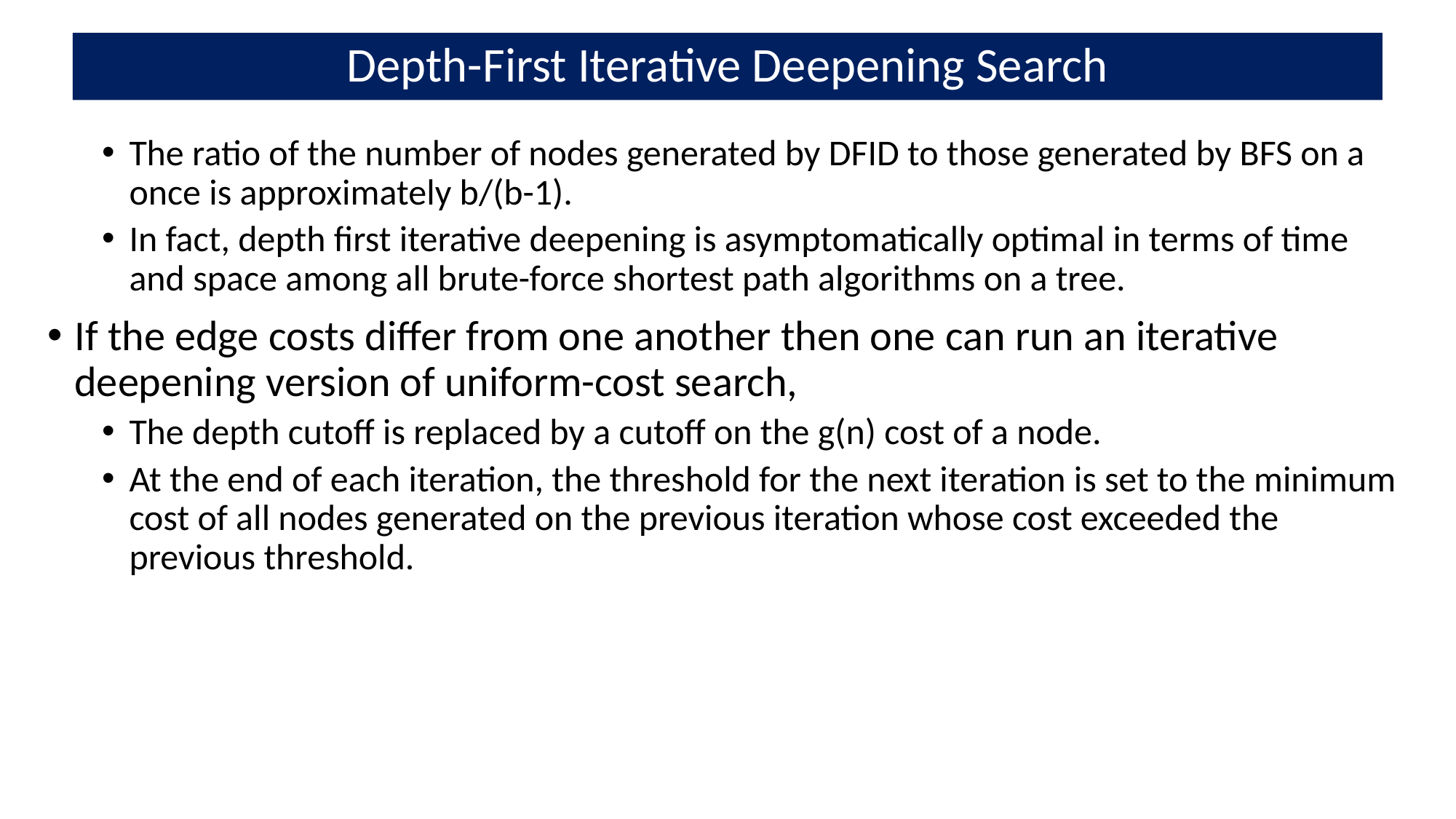

# Depth-First Iterative Deepening Search
The ratio of the number of nodes generated by DFID to those generated by BFS on a once is approximately b/(b-1).
In fact, depth first iterative deepening is asymptomatically optimal in terms of time and space among all brute-force shortest path algorithms on a tree.
If the edge costs differ from one another then one can run an iterative deepening version of uniform-cost search,
The depth cutoff is replaced by a cutoff on the g(n) cost of a node.
At the end of each iteration, the threshold for the next iteration is set to the minimum cost of all nodes generated on the previous iteration whose cost exceeded the previous threshold.